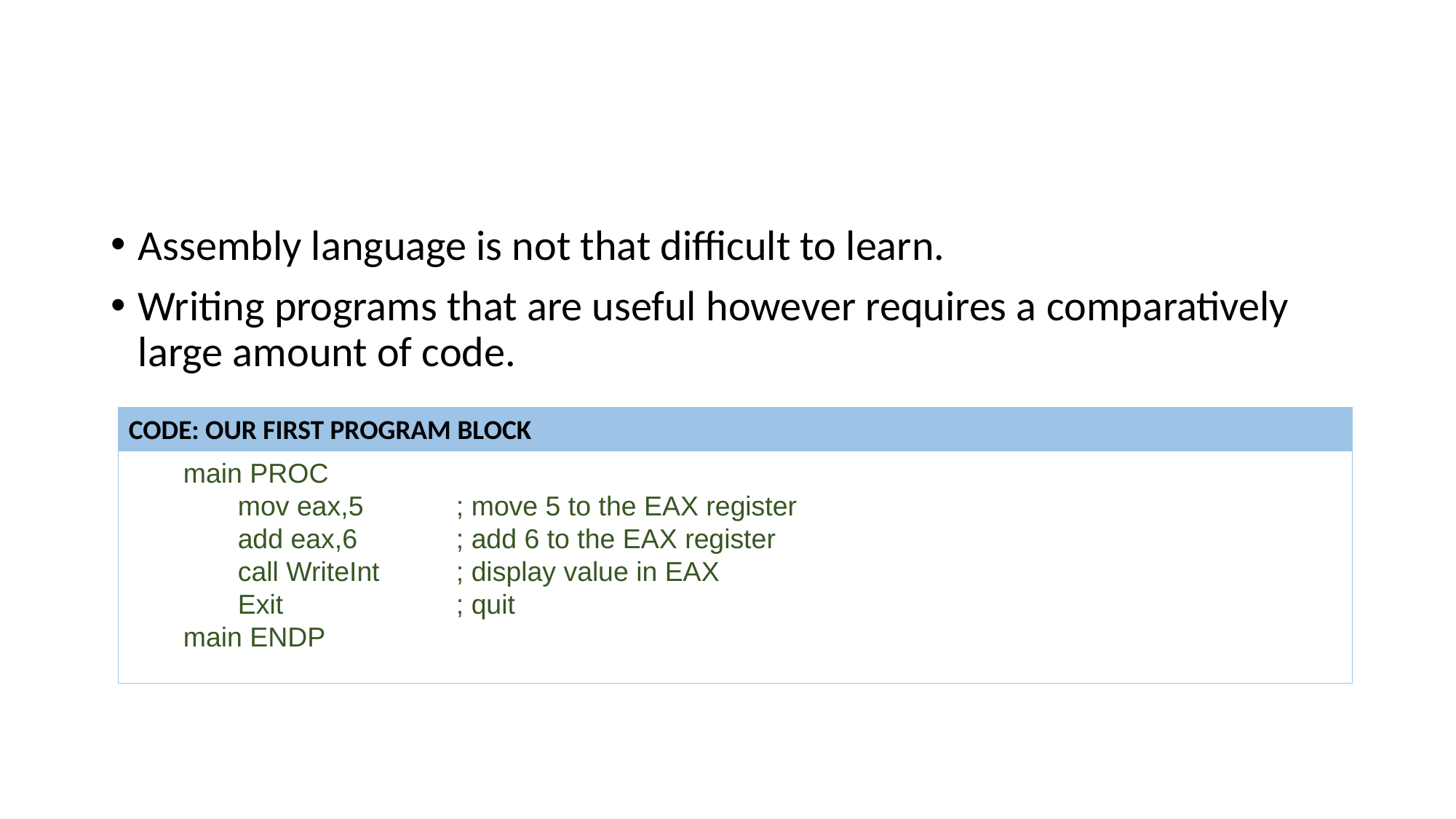

#
Assembly language is not that difficult to learn.
Writing programs that are useful however requires a comparatively large amount of code.

CODE: OUR FIRST PROGRAM BLOCK
main PROC
mov eax,5	; move 5 to the EAX register
add eax,6 	; add 6 to the EAX register
call WriteInt 	; display value in EAX
Exit		; quit
main ENDP